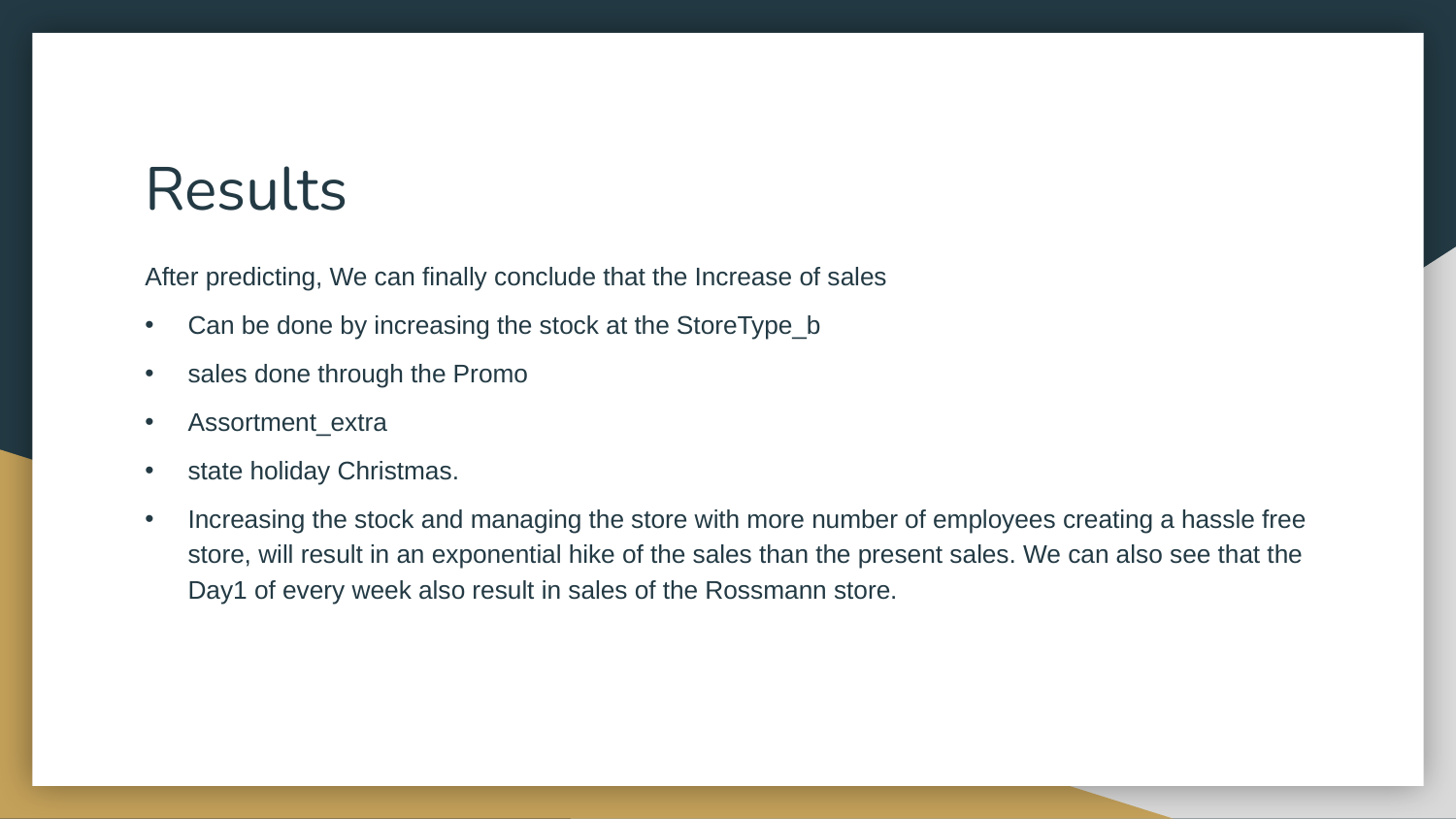

# Results
After predicting, We can finally conclude that the Increase of sales
Can be done by increasing the stock at the StoreType_b
sales done through the Promo
Assortment_extra
state holiday Christmas.
Increasing the stock and managing the store with more number of employees creating a hassle free store, will result in an exponential hike of the sales than the present sales. We can also see that the Day1 of every week also result in sales of the Rossmann store.